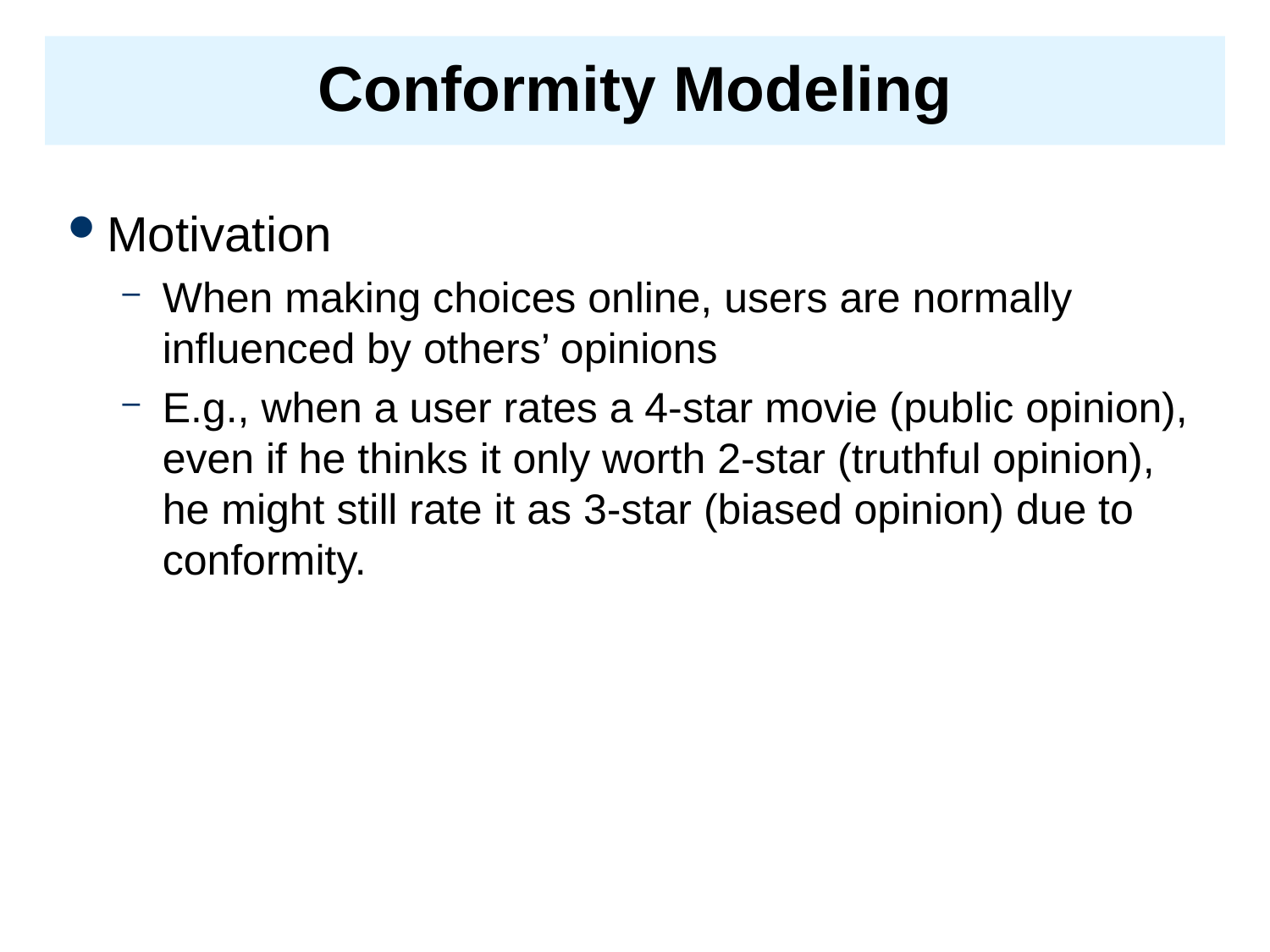

# Conformity Modeling
Motivation
When making choices online, users are normally influenced by others’ opinions
E.g., when a user rates a 4-star movie (public opinion), even if he thinks it only worth 2-star (truthful opinion), he might still rate it as 3-star (biased opinion) due to conformity.